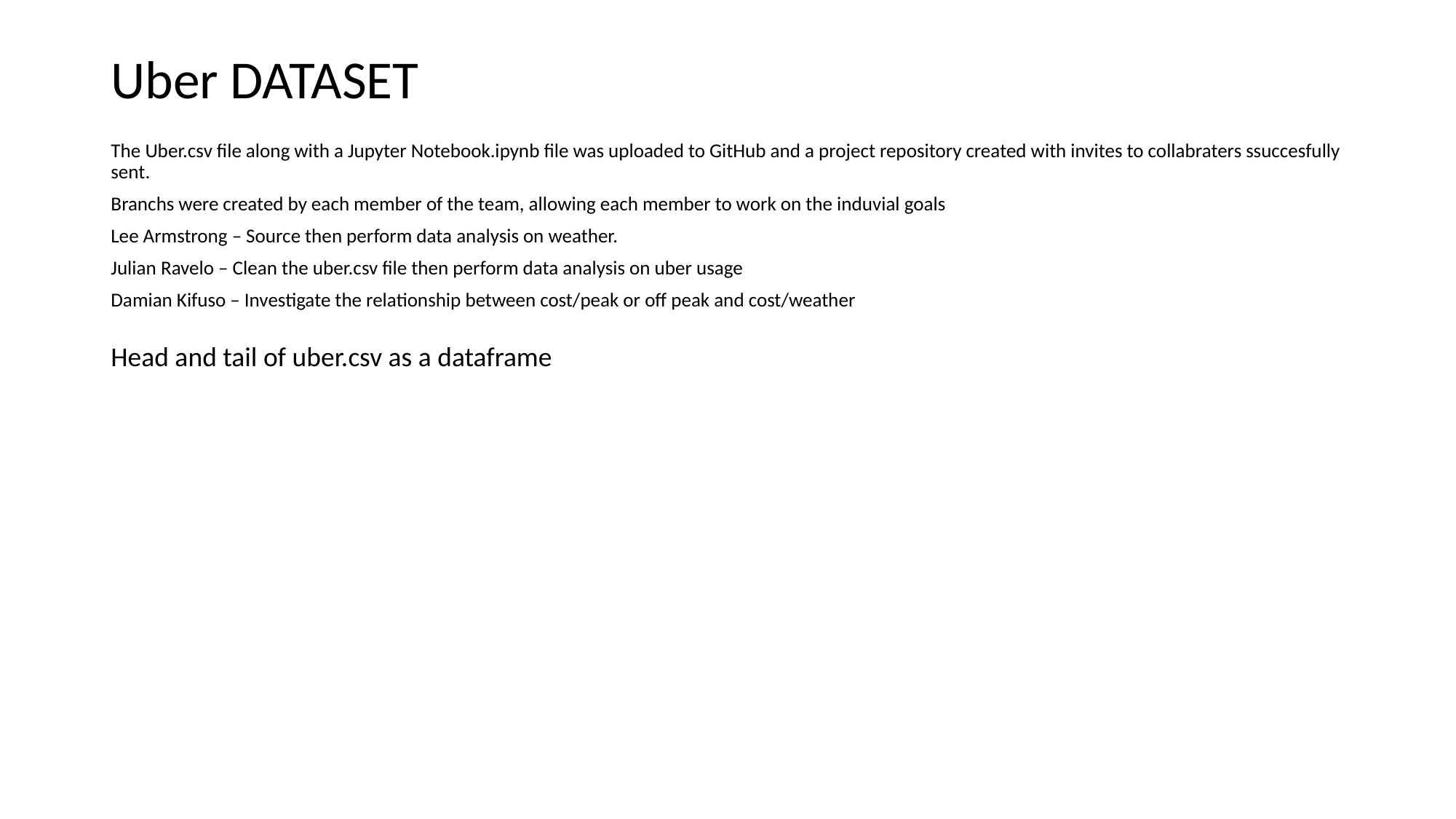

# Uber DATASET
The Uber.csv file along with a Jupyter Notebook.ipynb file was uploaded to GitHub and a project repository created with invites to collabraters ssuccesfully sent.
Branchs were created by each member of the team, allowing each member to work on the induvial goals
Lee Armstrong – Source then perform data analysis on weather.
Julian Ravelo – Clean the uber.csv file then perform data analysis on uber usage
Damian Kifuso – Investigate the relationship between cost/peak or off peak and cost/weather
Head and tail of uber.csv as a dataframe